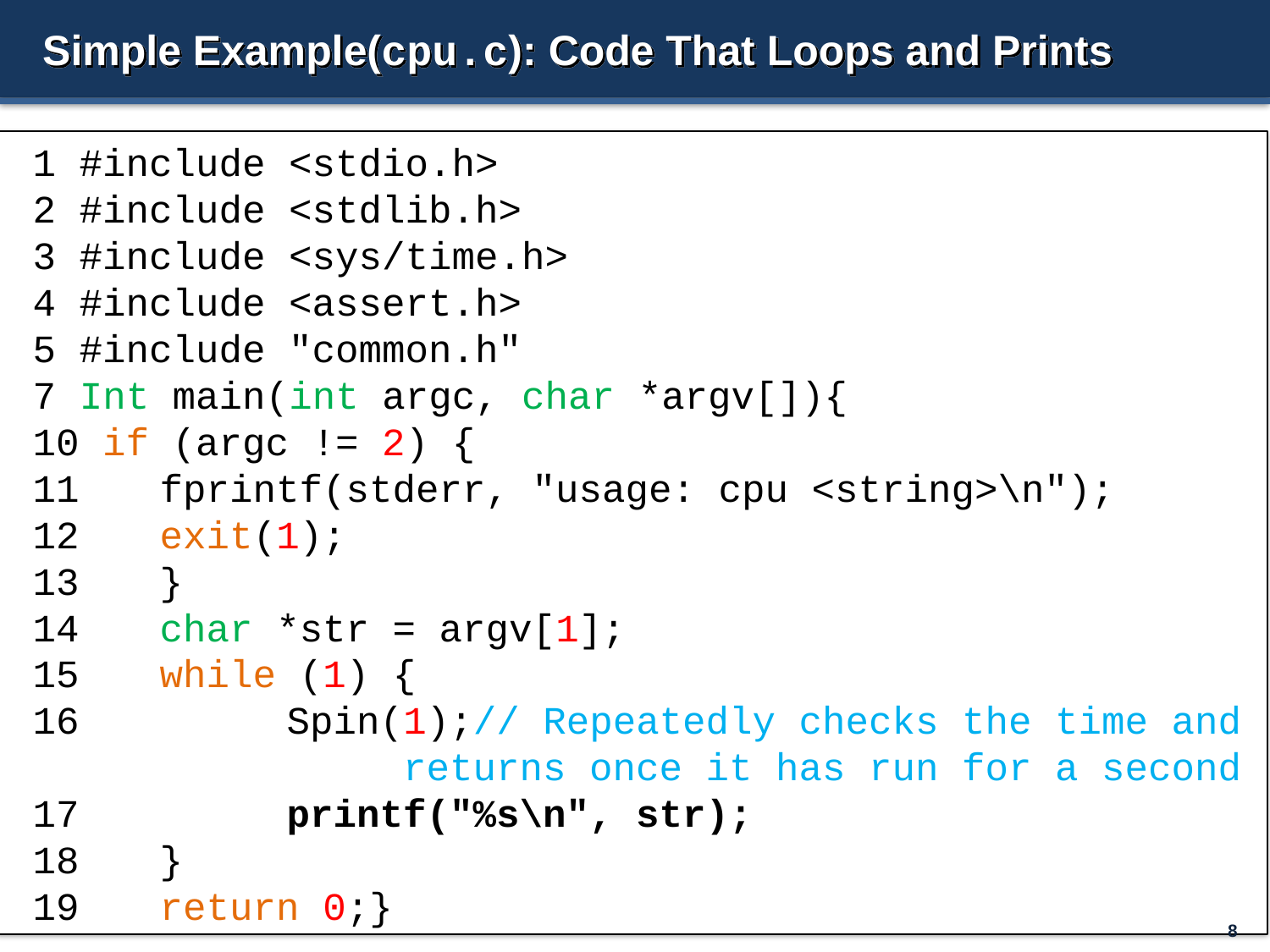

# Simple Example(cpu.c): Code That Loops and Prints
1 #include <stdio.h>
2 #include <stdlib.h>
3 #include <sys/time.h>
4 #include <assert.h>
5 #include "common.h"
7 Int main(int argc, char *argv[]){
10 if (argc != 2) {
11 	fprintf(stderr, "usage: cpu <string>\n");
12 	exit(1);
13 	}
14 	char *str = argv[1];
15 	while (1) {
16 		Spin(1);// Repeatedly checks the time and 	 	     returns once it has run for a second
17 		printf("%s\n", str);
18 	}
19 	return 0;}
8